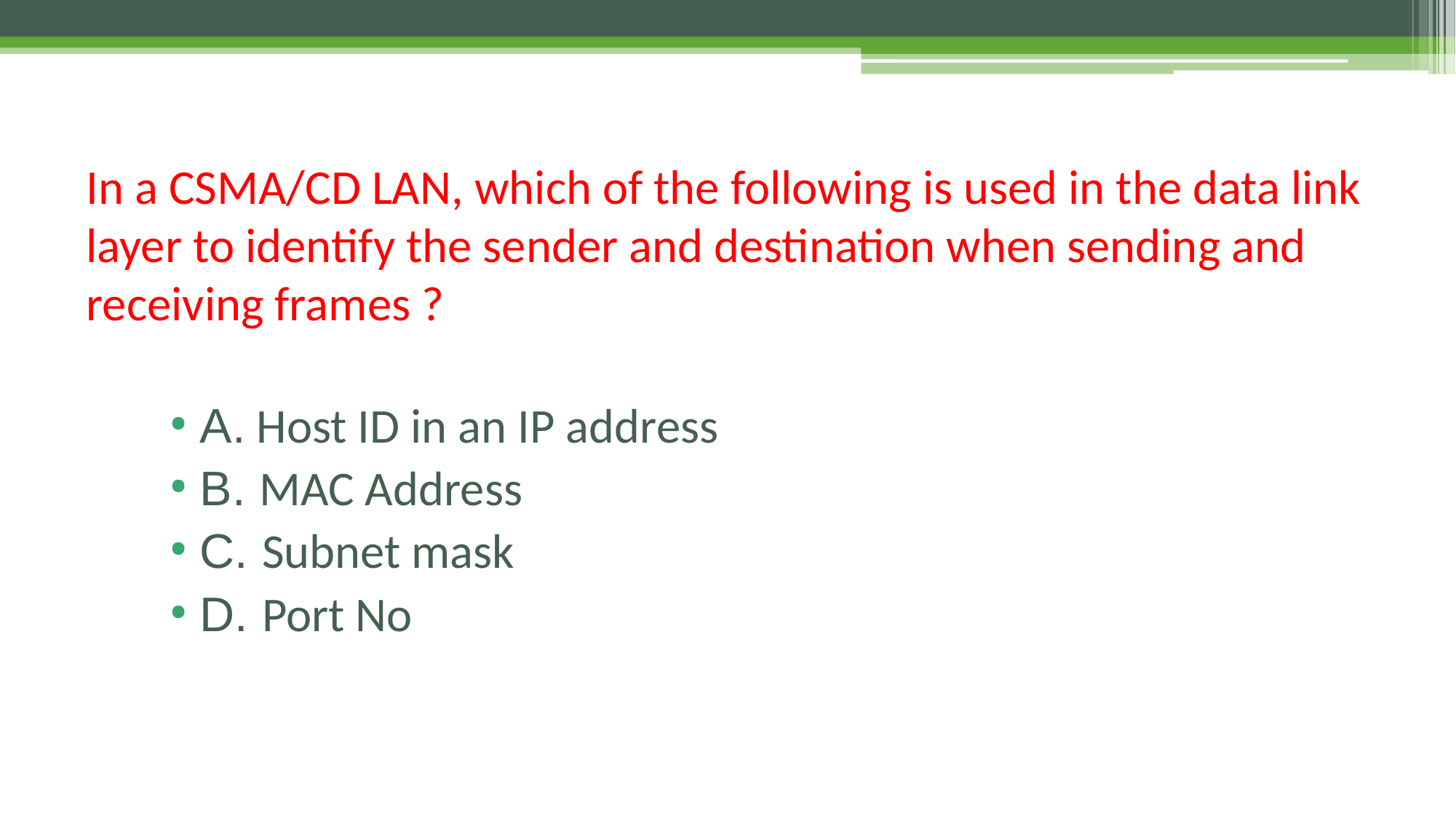

# In a CSMA/CD LAN, which of the following is used in the data link layer to identify the sender and destination when sending and receiving frames ?
A. Host ID in an IP address
B. MAC Address
C. Subnet mask
D. Port No